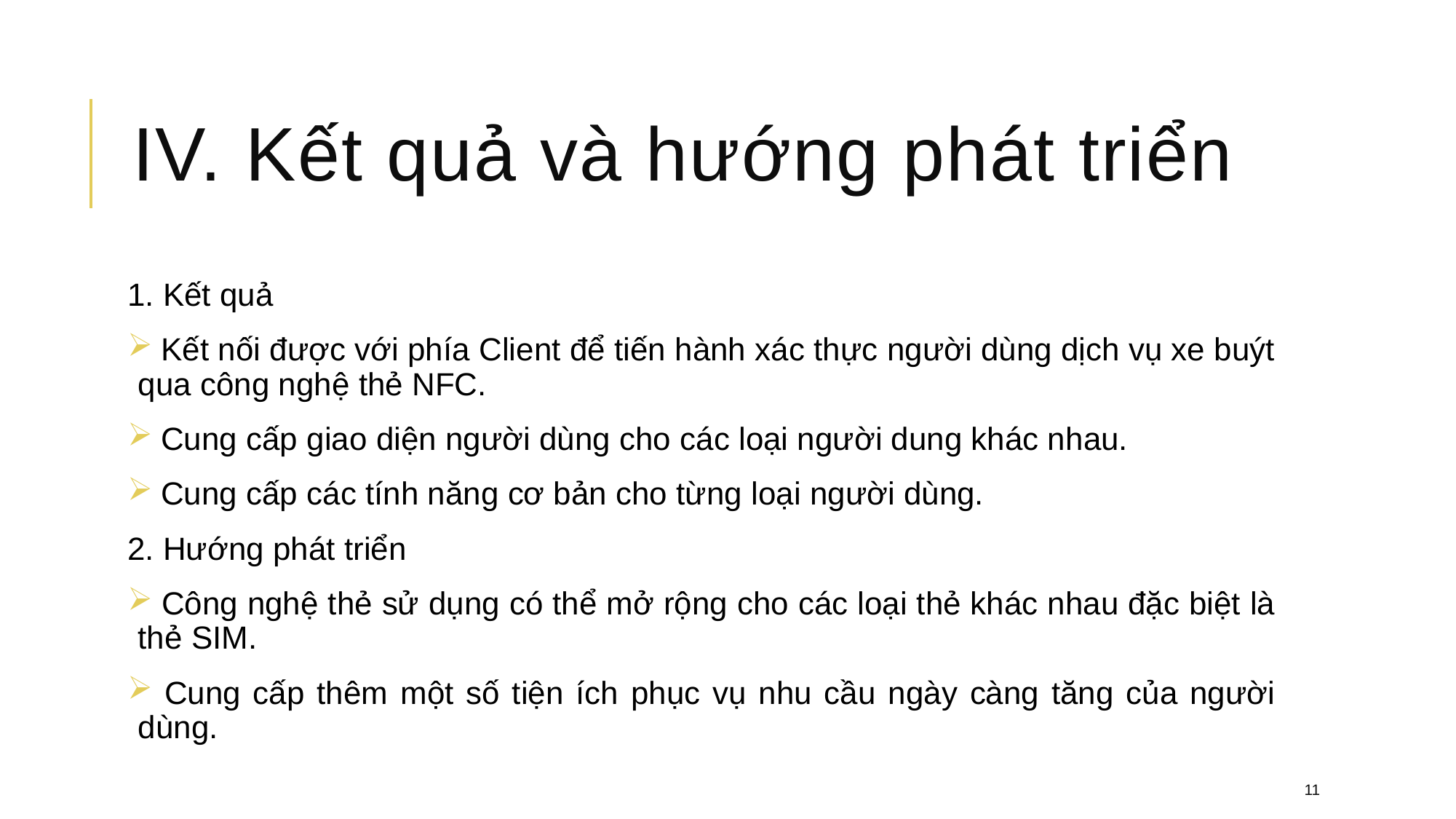

# IV. Kết quả và hướng phát triển
1. Kết quả
 Kết nối được với phía Client để tiến hành xác thực người dùng dịch vụ xe buýt qua công nghệ thẻ NFC.
 Cung cấp giao diện người dùng cho các loại người dung khác nhau.
 Cung cấp các tính năng cơ bản cho từng loại người dùng.
2. Hướng phát triển
 Công nghệ thẻ sử dụng có thể mở rộng cho các loại thẻ khác nhau đặc biệt là thẻ SIM.
 Cung cấp thêm một số tiện ích phục vụ nhu cầu ngày càng tăng của người dùng.

11